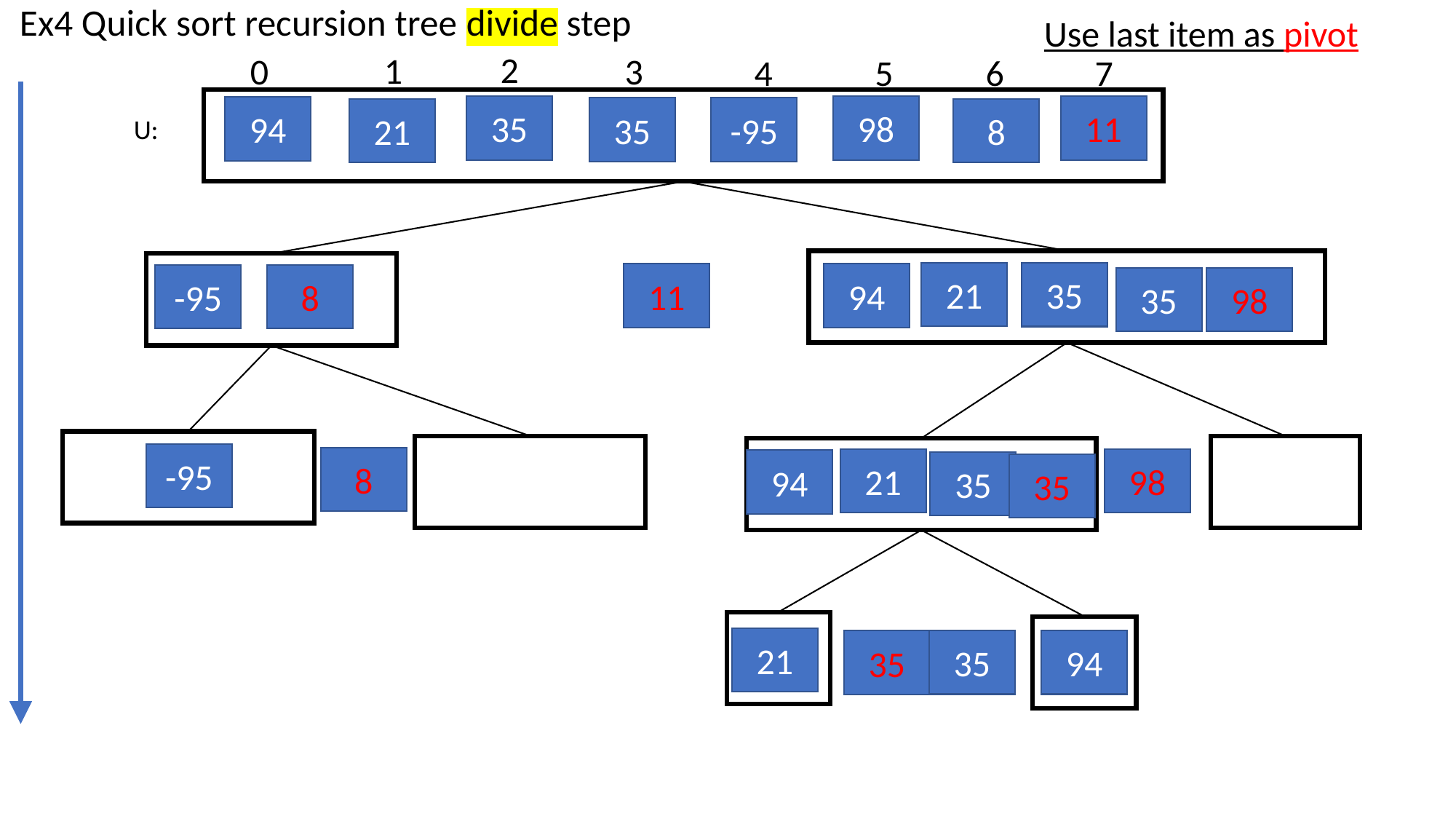

# Ex4 Quick sort recursion tree divide step
Use last item as pivot
2
1
0
3
6
7
4
5

35
98
11
94
35
-95
8
21
U:

21
35
11
94
-95
8
35
98

-95
8
98
21
94
35
35

21
35
94
35